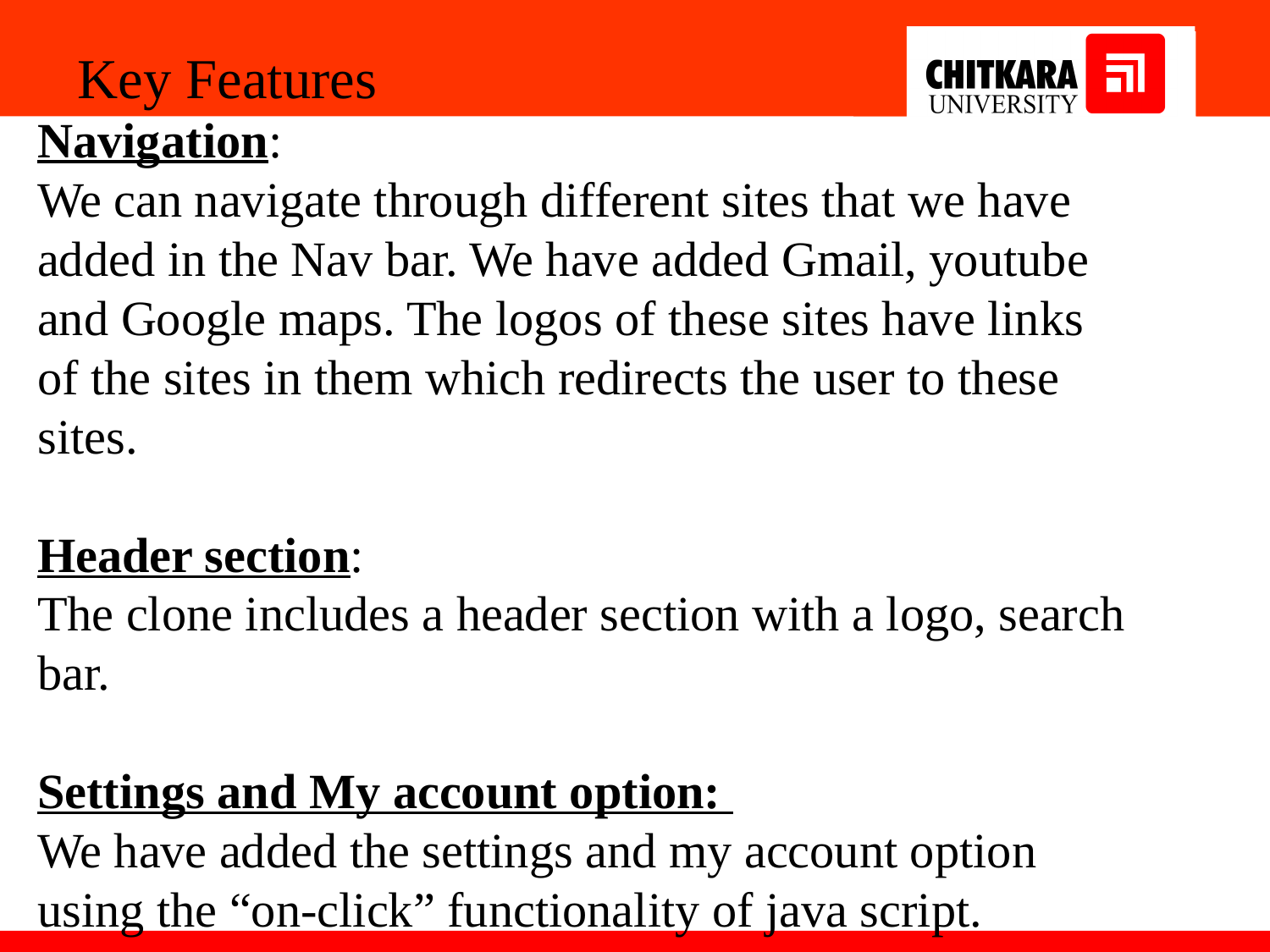

Key Features
Navigation:
We can navigate through different sites that we have added in the Nav bar. We have added Gmail, youtube and Google maps. The logos of these sites have links of the sites in them which redirects the user to these sites.

Header section:
The clone includes a header section with a logo, search bar.

Settings and My account option:
We have added the settings and my account option using the “on-click” functionality of java script.